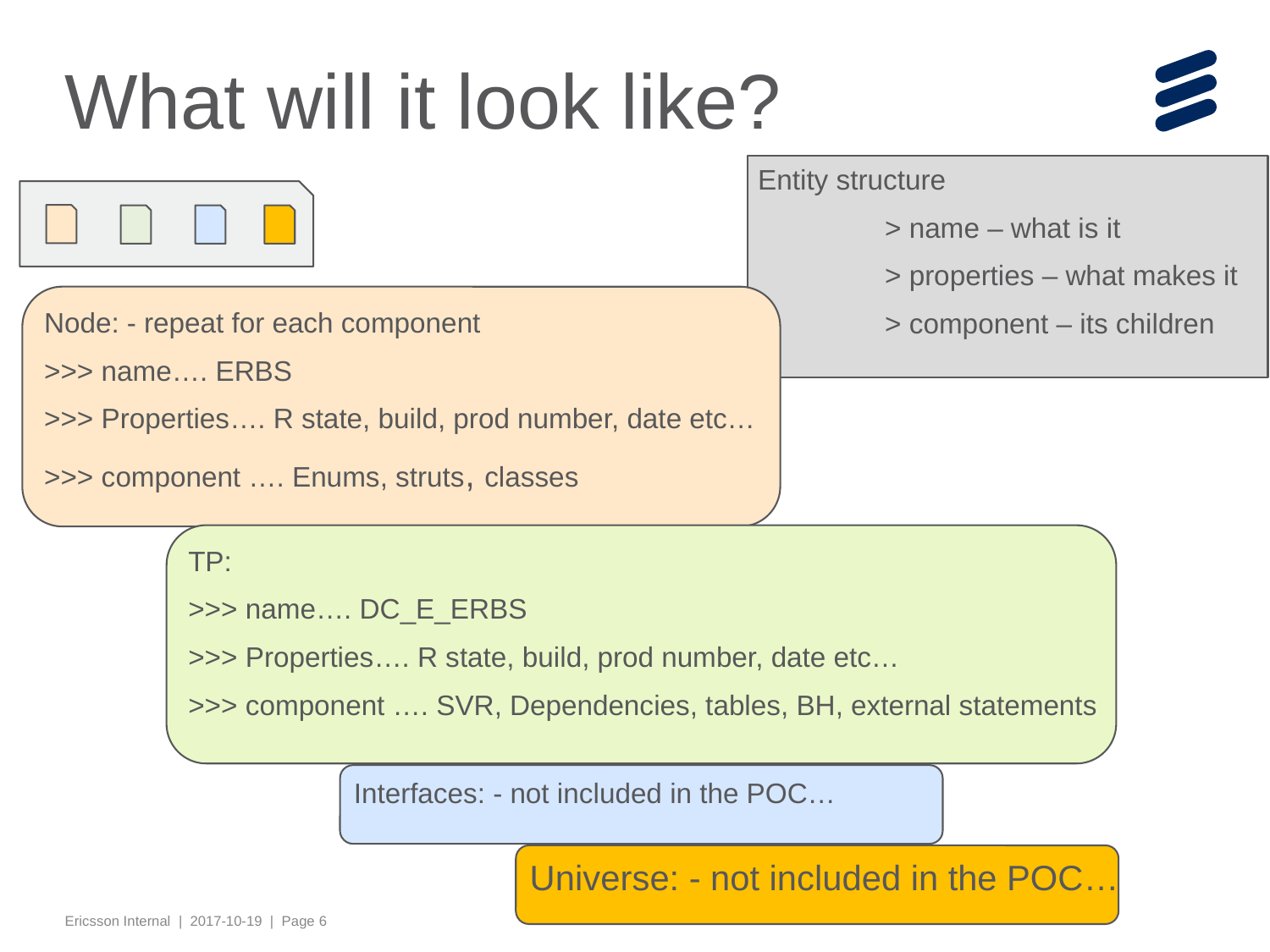

# What will it look like?
Entity structure
	> name – what is it
	> properties – what makes it
	> component – its children

Node: - repeat for each component
>>> name…. ERBS
>>> Properties…. R state, build, prod number, date etc…
>>> component …. Enums, struts, classes
TP:
>>> name…. DC_E_ERBS
>>> Properties…. R state, build, prod number, date etc…
>>> component …. SVR, Dependencies, tables, BH, external statements
Interfaces: - not included in the POC…
Universe: - not included in the POC…